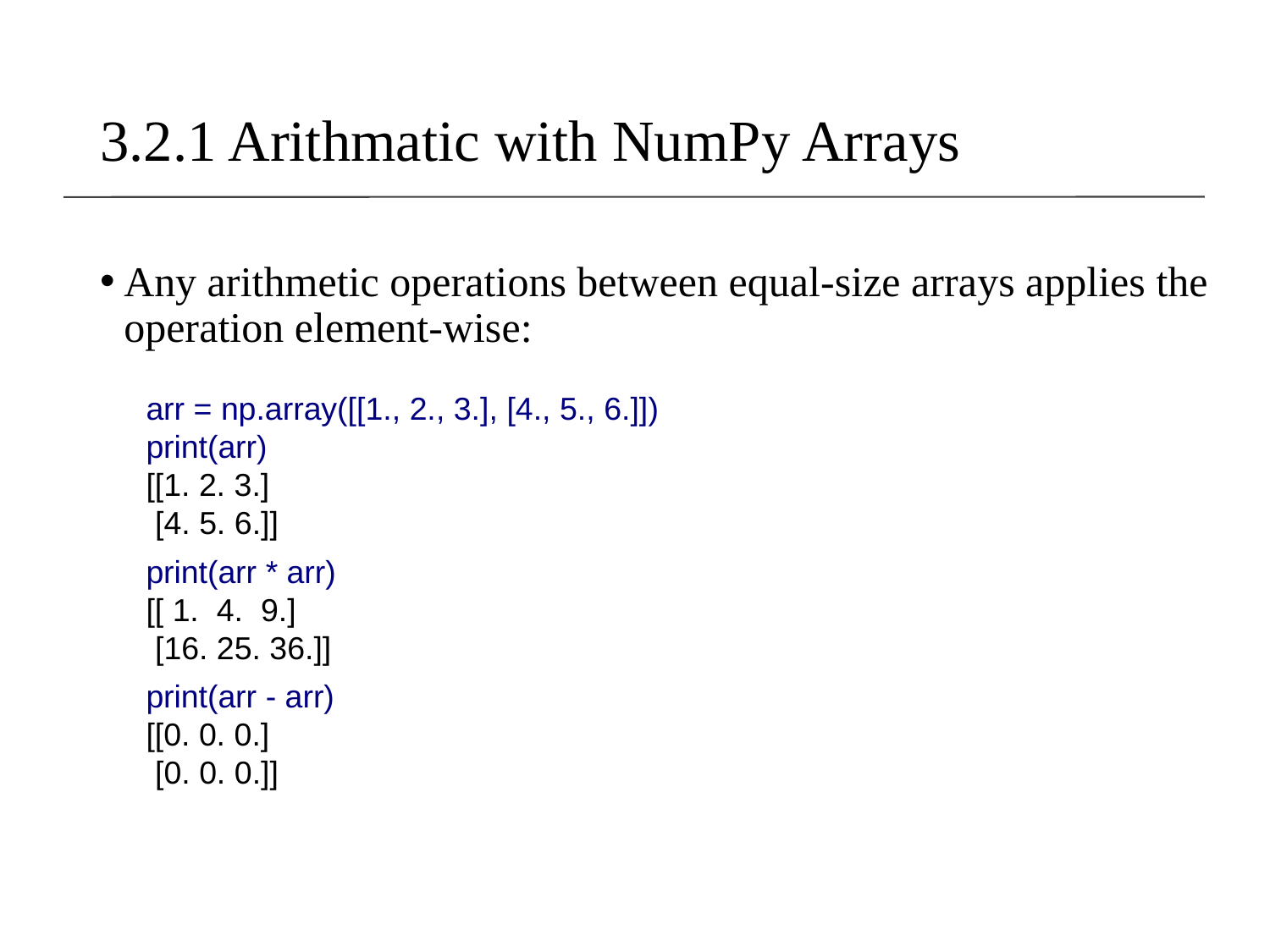

# 3.2.1 Arithmatic with NumPy Arrays
Any arithmetic operations between equal-size arrays applies the operation element-wise:
arr = np.array([[1., 2., 3.], [4., 5., 6.]])
print(arr)
[[1. 2. 3.]
 [4. 5. 6.]]

print(arr * arr)
[[ 1.  4.  9.]
 [16. 25. 36.]]

print(arr - arr)
[[0. 0. 0.]
 [0. 0. 0.]]